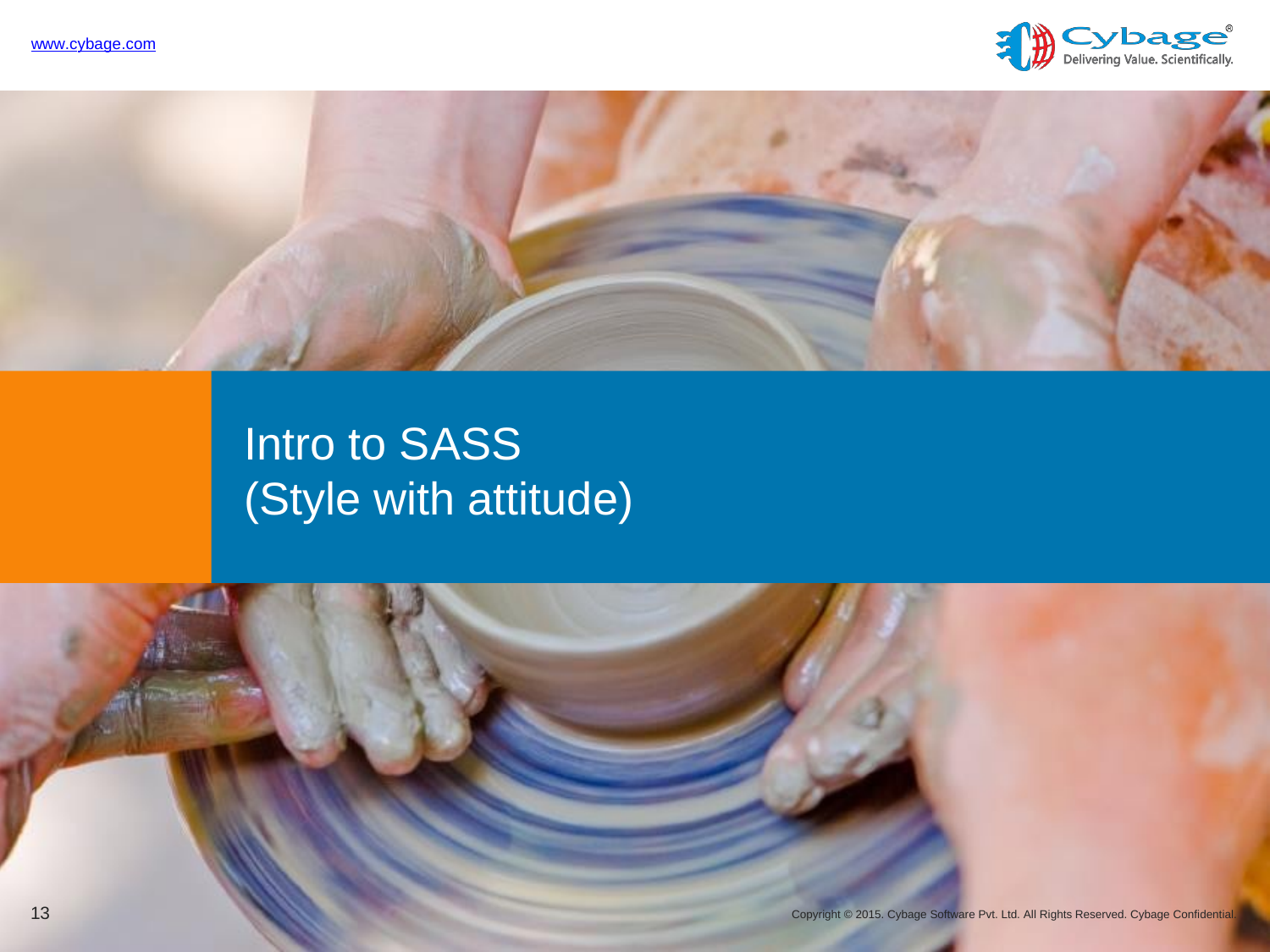

www.cybage.com

Copyright © 2015. Cybage Software Pvt. Ltd. All Rights Reserved. Cybage Confidential.

Intro to SASS
(Style
with
attitude)
13
Copyright © 2015. Cybage Software Pvt. Ltd. All Rights Reserved. Cybage Confidential.